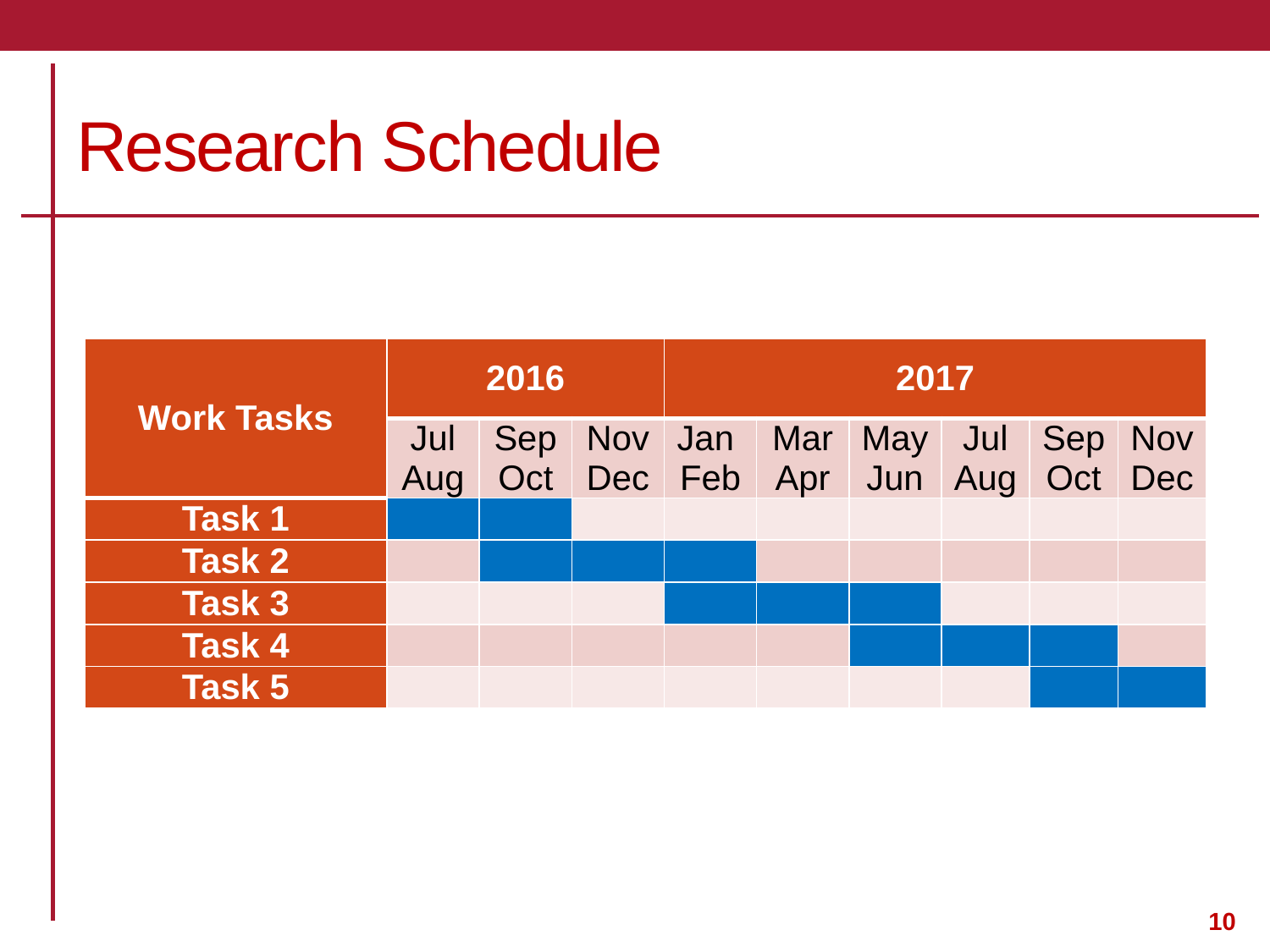

# Research Schedule
| Work Tasks | 2016 |  |  | 2017 |  |  |  |  |  |
| --- | --- | --- | --- | --- | --- | --- | --- | --- | --- |
|  | Jul Aug | Sep Oct | Nov Dec | Jan Feb | Mar Apr | May Jun | Jul Aug | Sep Oct | Nov Dec |
| Task 1 |  |  |  |  |  |  |  |  |  |
| Task 2 |  |  |  |  |  |  |  |  |  |
| Task 3 |  |  |  |  |  |  |  |  |  |
| Task 4 |  |  |  |  |  |  |  |  |  |
| Task 5 |  |  |  |  |  |  |  |  |  |
10